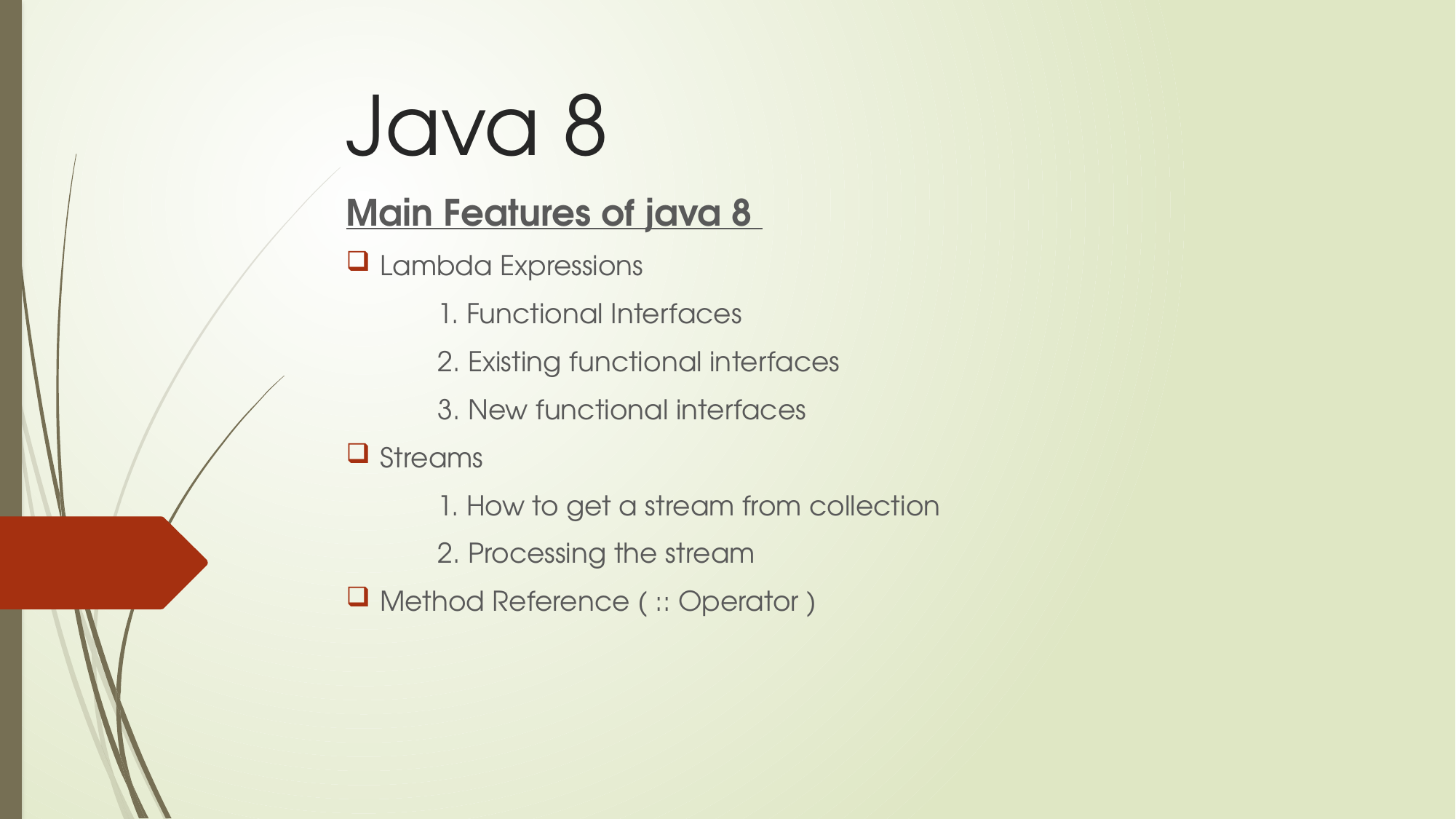

# Java 8
Main Features of java 8
Lambda Expressions
            1. Functional Interfaces
            2. Existing functional interfaces
            3. New functional interfaces
Streams
            1. How to get a stream from collection
            2. Processing the stream
Method Reference ( :: Operator )